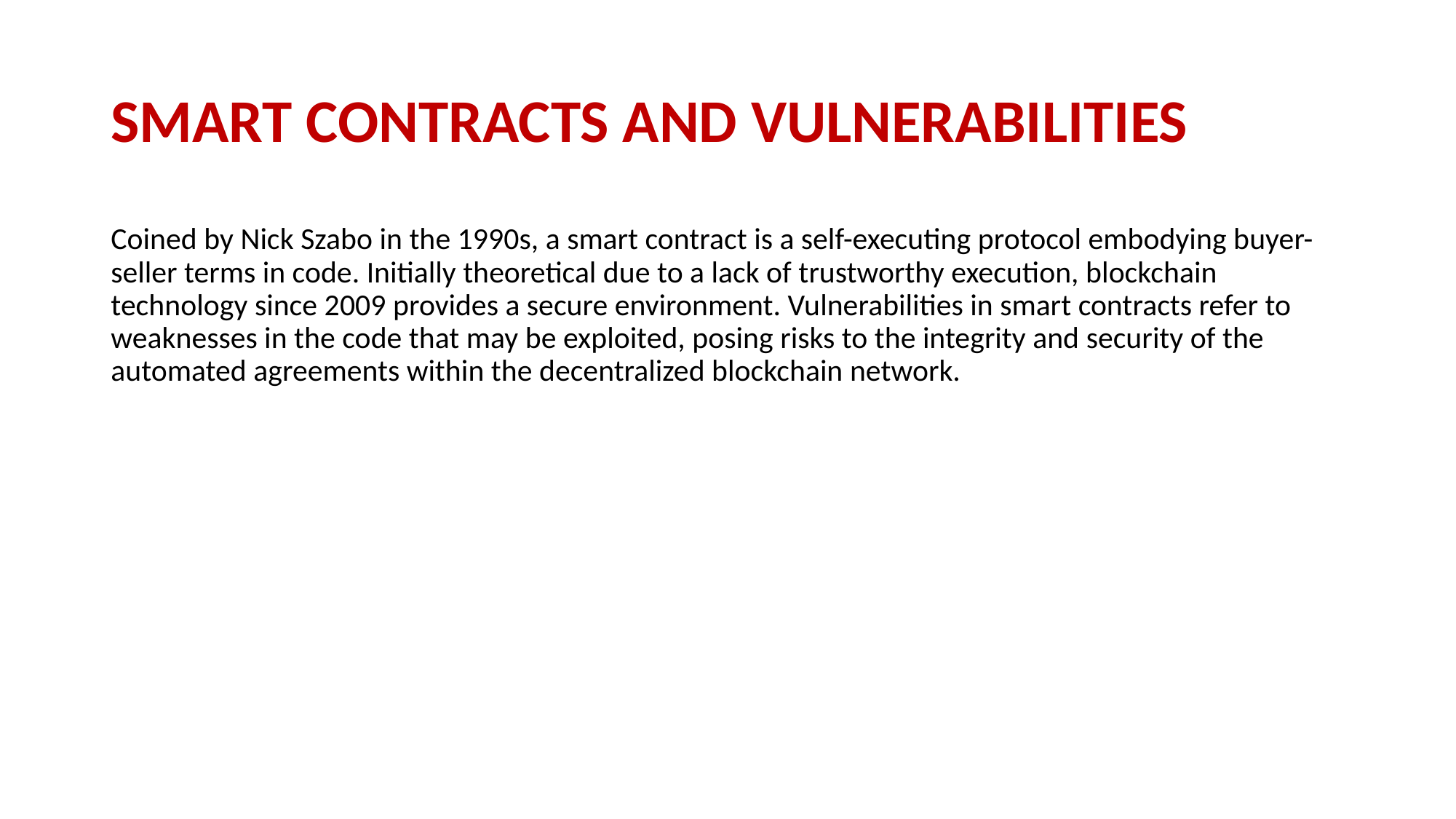

# SMART CONTRACTS AND VULNERABILITIES
Coined by Nick Szabo in the 1990s, a smart contract is a self-executing protocol embodying buyer-seller terms in code. Initially theoretical due to a lack of trustworthy execution, blockchain technology since 2009 provides a secure environment. Vulnerabilities in smart contracts refer to weaknesses in the code that may be exploited, posing risks to the integrity and security of the automated agreements within the decentralized blockchain network.